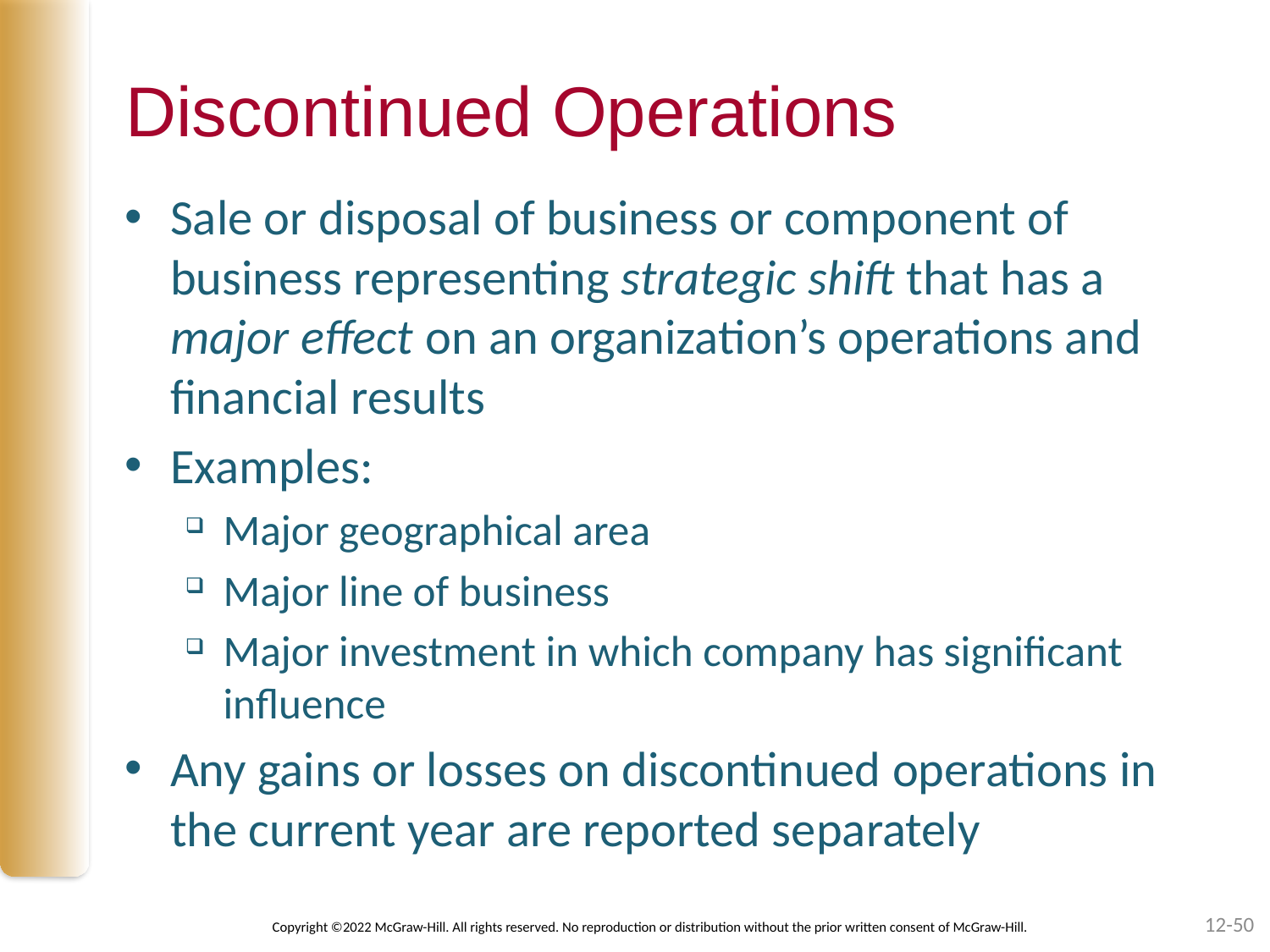

# Discontinued Operations
Sale or disposal of business or component of business representing strategic shift that has a major effect on an organization’s operations and financial results
Examples:
Major geographical area
Major line of business
Major investment in which company has significant influence
Any gains or losses on discontinued operations in the current year are reported separately
12-50
Copyright ©2022 McGraw-Hill. All rights reserved. No reproduction or distribution without the prior written consent of McGraw-Hill.